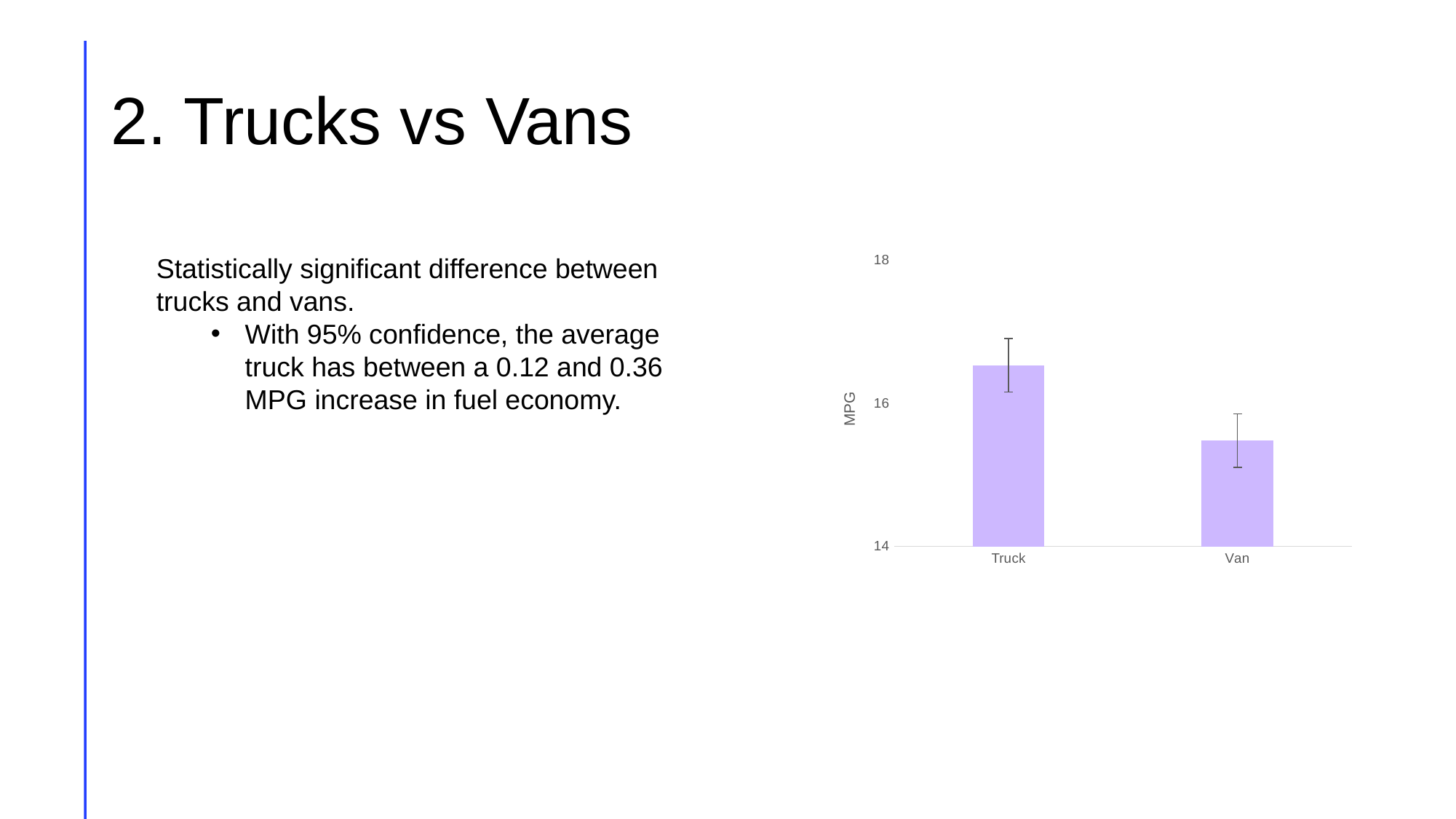

# 2. Trucks vs Vans
Statistically significant difference between trucks and vans.
With 95% confidence, the average truck has between a 0.12 and 0.36 MPG increase in fuel economy.

### Chart

| Category | Total |
|---|---|
| Truck | 16.53316996324173 |
| Van | 15.47786058746164 |